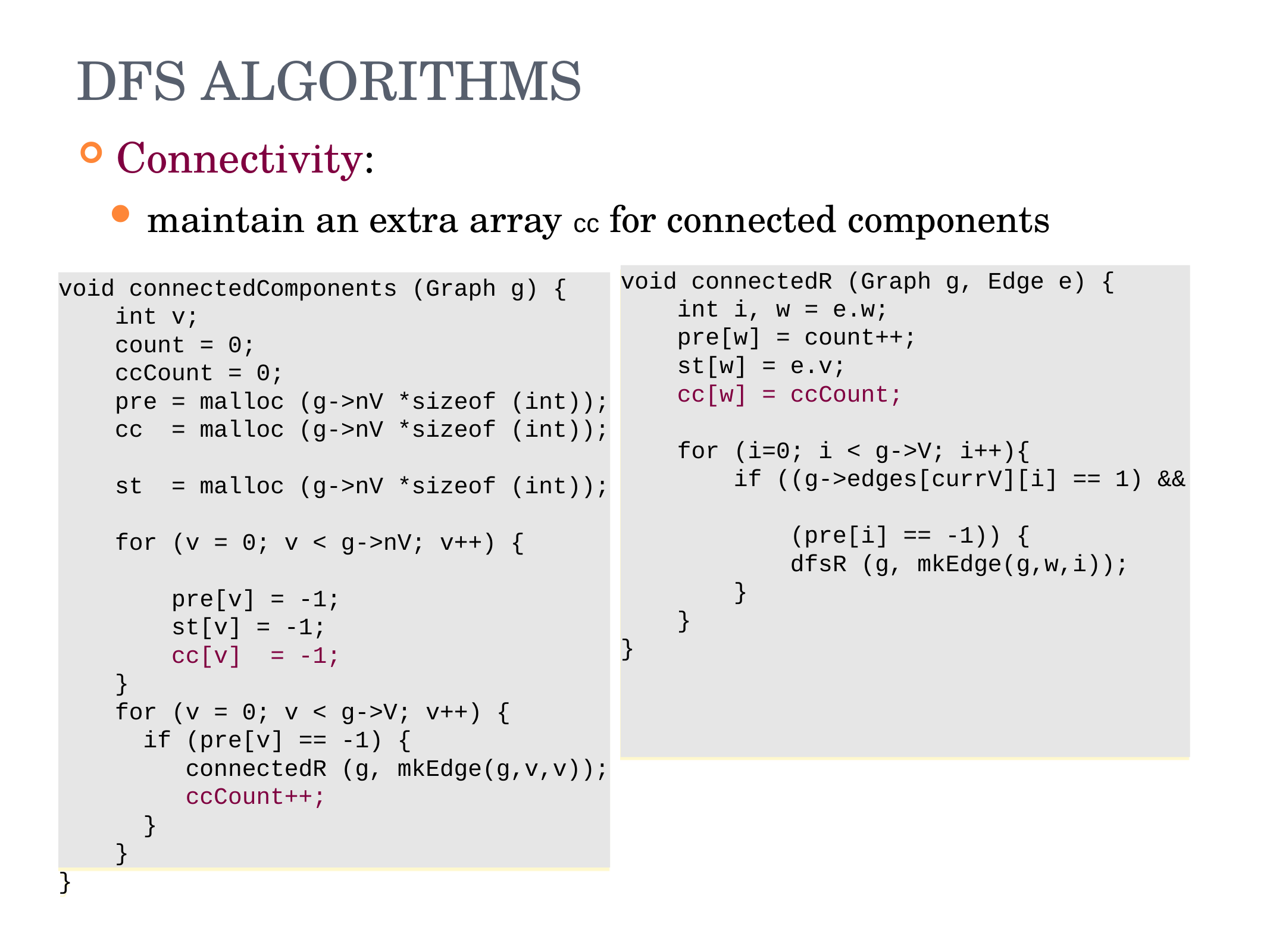

# DFS Algorithms
Connectivity:
maintain an extra array cc for connected components
void connectedR (Graph g, Edge e) {
    int i, w = e.w;
    pre[w] = count++;
    st[w] = e.v;
    cc[w] = ccCount;

    for (i=0; i < g->V; i++){
        if ((g->edges[currV][i] == 1) &&
            (pre[i] == -1)) {
            dfsR (g, mkEdge(g,w,i));
        }
    }
}
void connectedComponents (Graph g) {
    int v;
    count = 0;
    ccCount = 0;
    pre = malloc (g->nV *sizeof (int));
    cc  = malloc (g->nV *sizeof (int));
    st  = malloc (g->nV *sizeof (int));

    for (v = 0; v < g->nV; v++) {
        pre[v] = -1;
        st[v] = -1;
        cc[v]  = -1;
    }
    for (v = 0; v < g->V; v++) {
      if (pre[v] == -1) {
         connectedR (g, mkEdge(g,v,v));
         ccCount++;
      }
    }
}